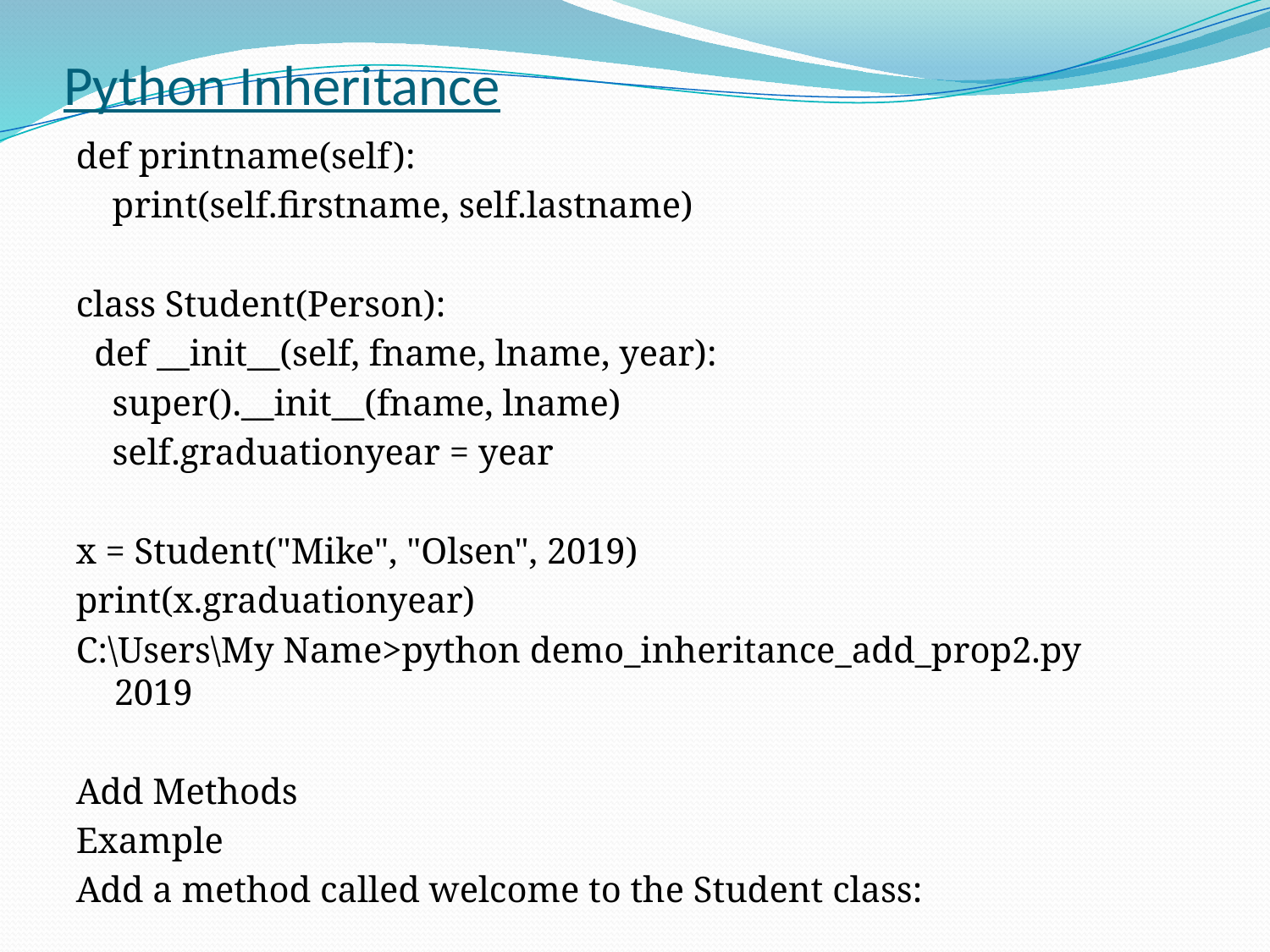

# Python Inheritance
def printname(self):
    print(self.firstname, self.lastname)

class Student(Person):
  def __init__(self, fname, lname, year):
    super().__init__(fname, lname)
    self.graduationyear = year

x = Student("Mike", "Olsen", 2019)
print(x.graduationyear)
C:\Users\My Name>python demo_inheritance_add_prop2.py
2019

Add Methods
Example
Add a method called welcome to the Student class: